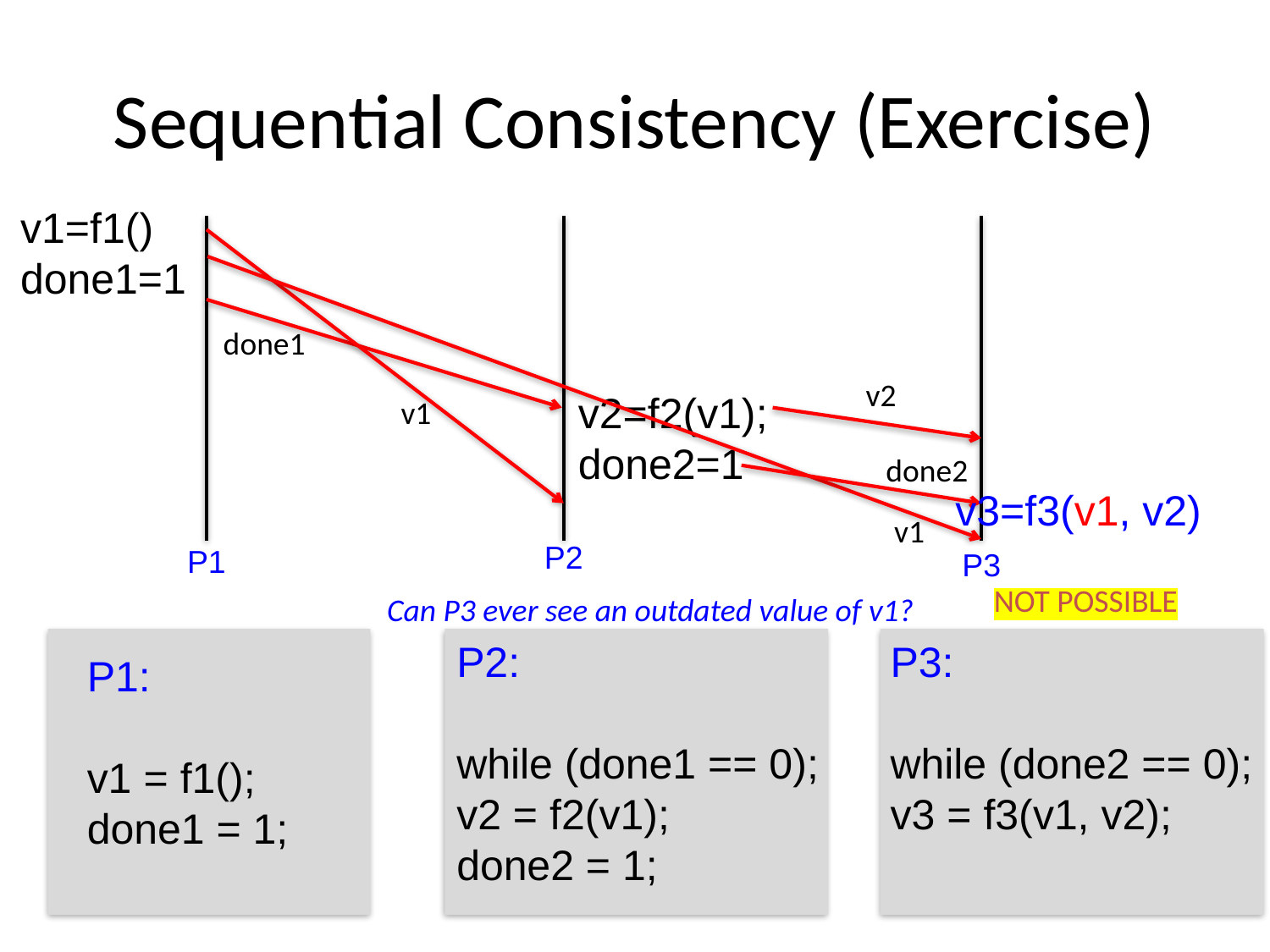

# Sequential Consistency (Exercise)
v1=f1()
done1=1
done1
v2
v2=f2(v1);
done2=1
v1
done2
v3=f3(v1, v2)
v1
P2
P1
P3
NOT POSSIBLE
Can P3 ever see an outdated value of v1?

P2:

while (done1 == 0);
v2 = f2(v1);
done2 = 1;

P3:

while (done2 == 0);
v3 = f3(v1, v2);

P1:

v1 = f1();
done1 = 1;